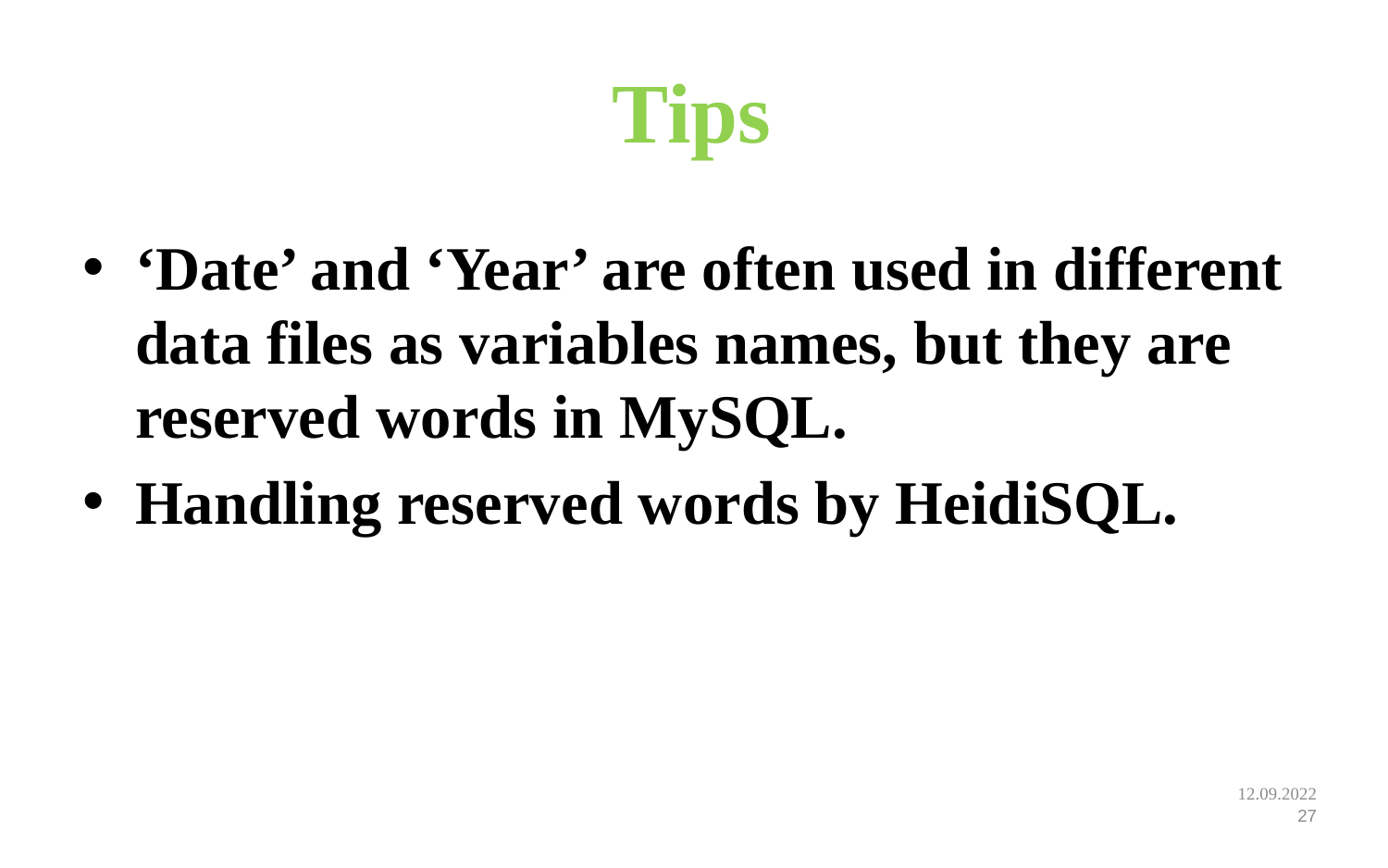

# Tips
‘Date’ and ‘Year’ are often used in different data files as variables names, but they are reserved words in MySQL.
Handling reserved words by HeidiSQL.

12.09.2022
27